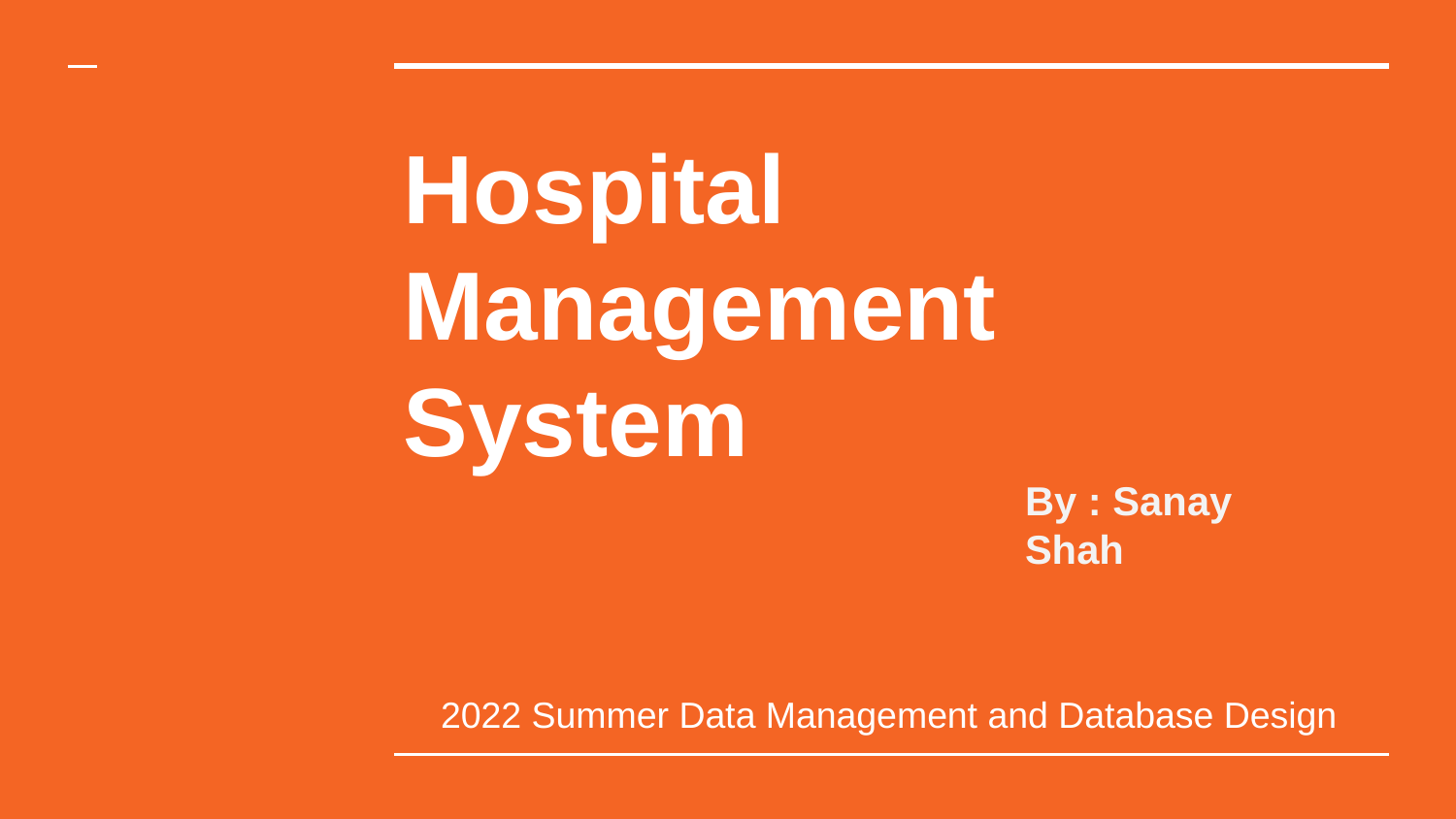

Hospital Management System
By : Sanay Shah
# 2022 Summer Data Management and Database Design